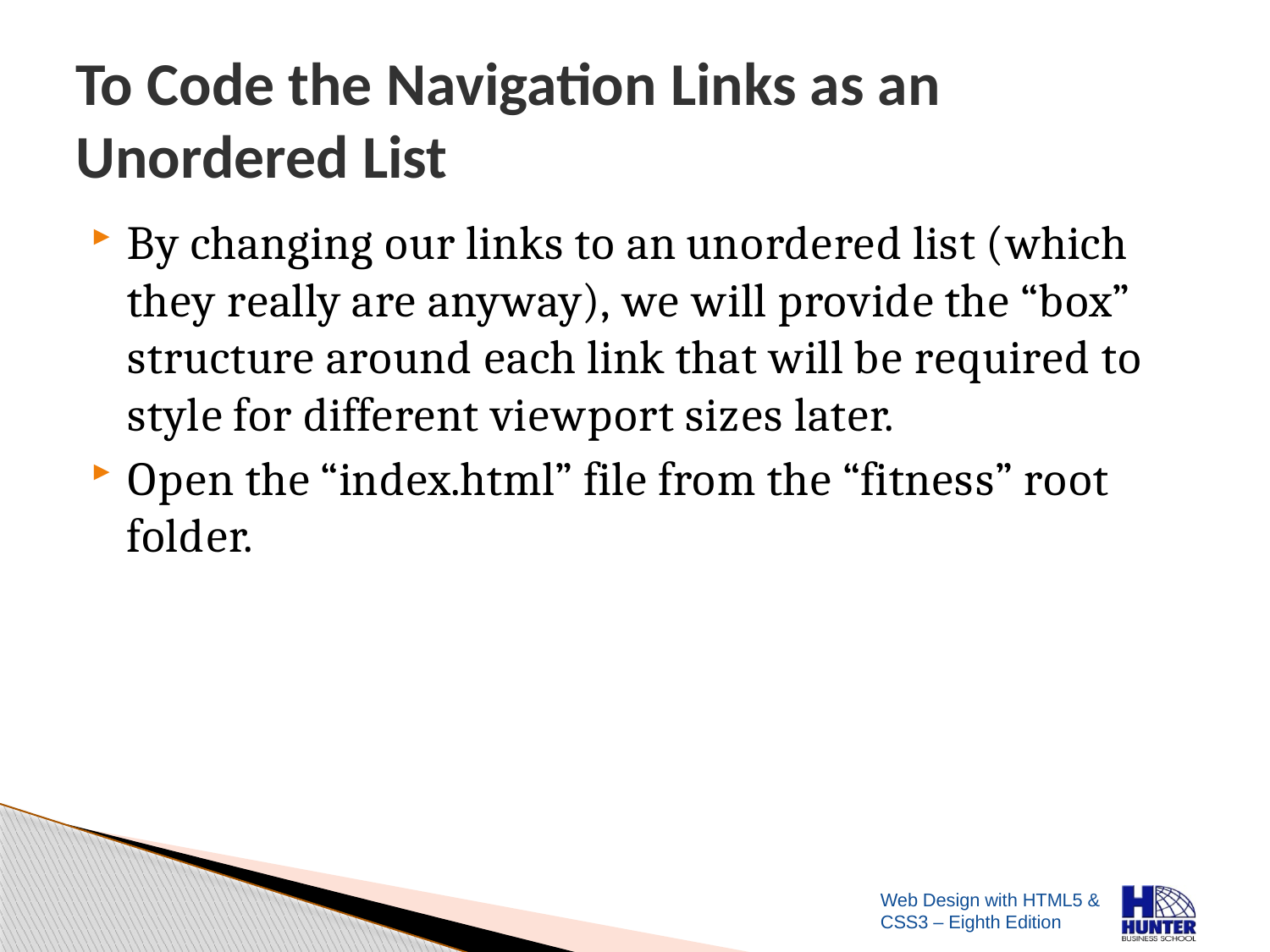

# To Code the Navigation Links as an Unordered List
By changing our links to an unordered list (which they really are anyway), we will provide the “box” structure around each link that will be required to style for different viewport sizes later.
Open the “index.html” file from the “fitness” root folder.